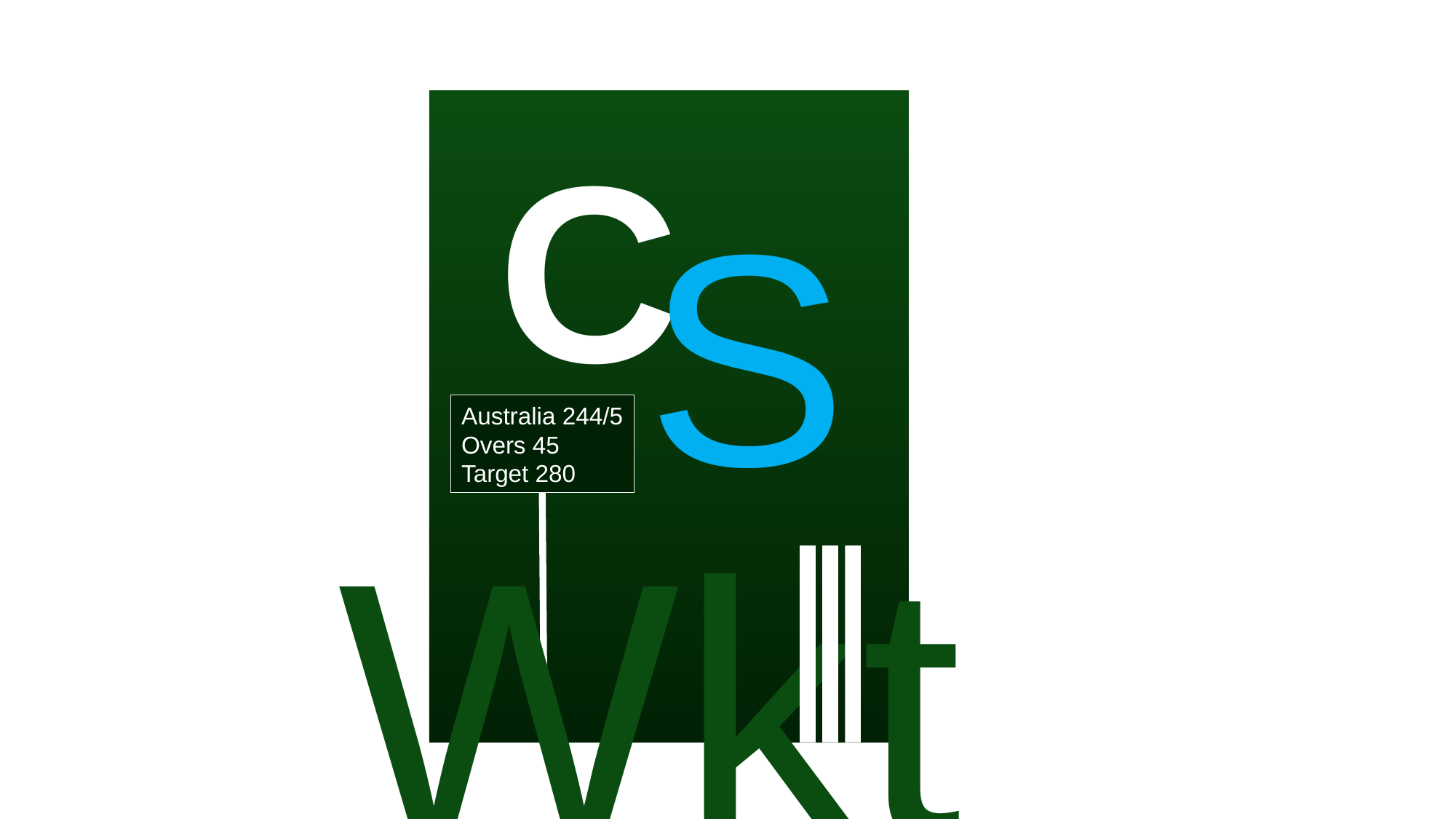

C
S
Australia 244/5
Overs 45
Target 280
Wkt